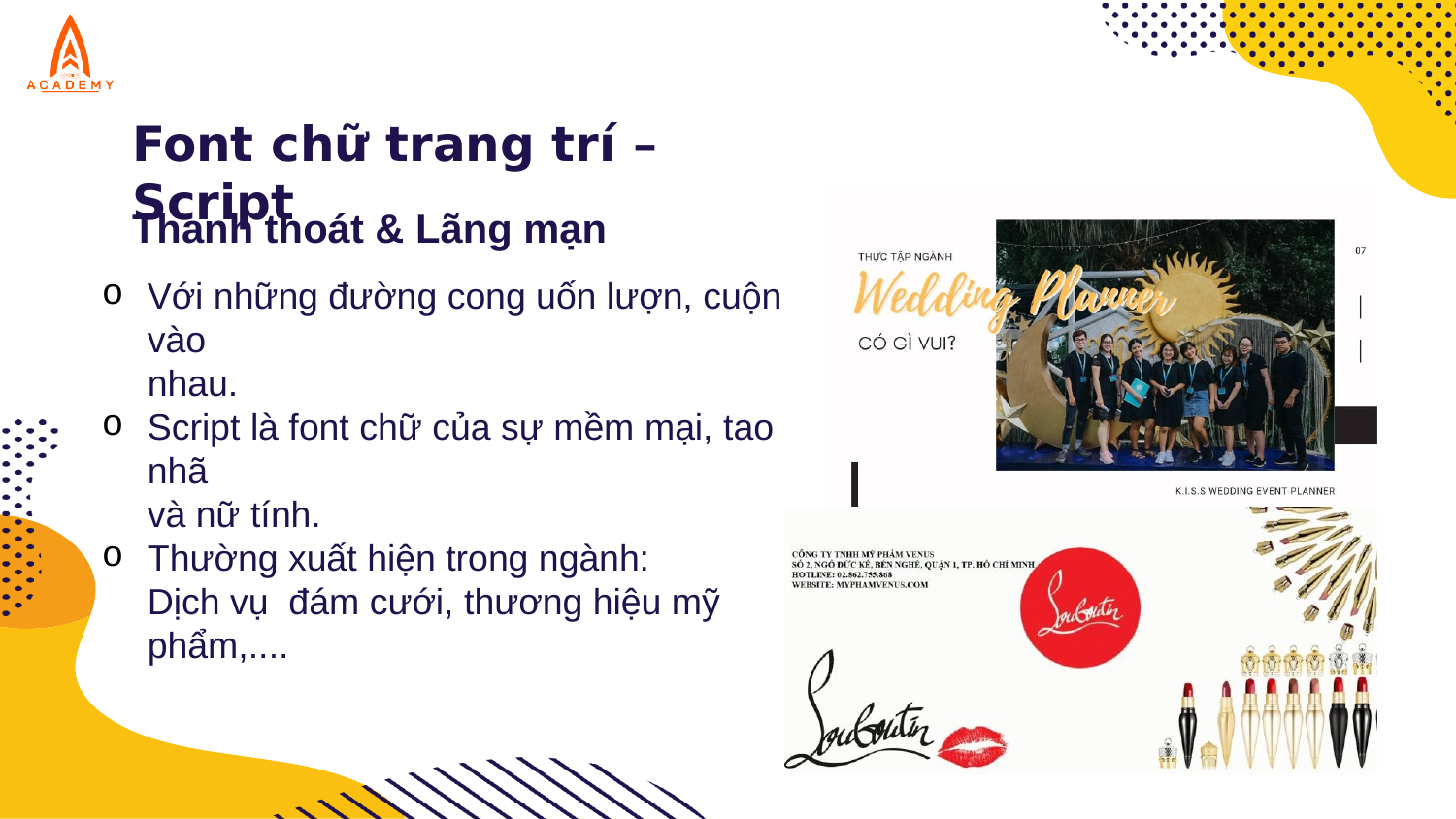

# Font chữ trang trí – Script
Thanh thoát & Lãng mạn
Với những đường cong uốn lượn, cuộn vào
nhau.
Script là font chữ của sự mềm mại, tao nhã
và nữ tính.
Thường xuất hiện trong ngành: Dịch vụ  đám cưới, thương hiệu mỹ phẩm,....